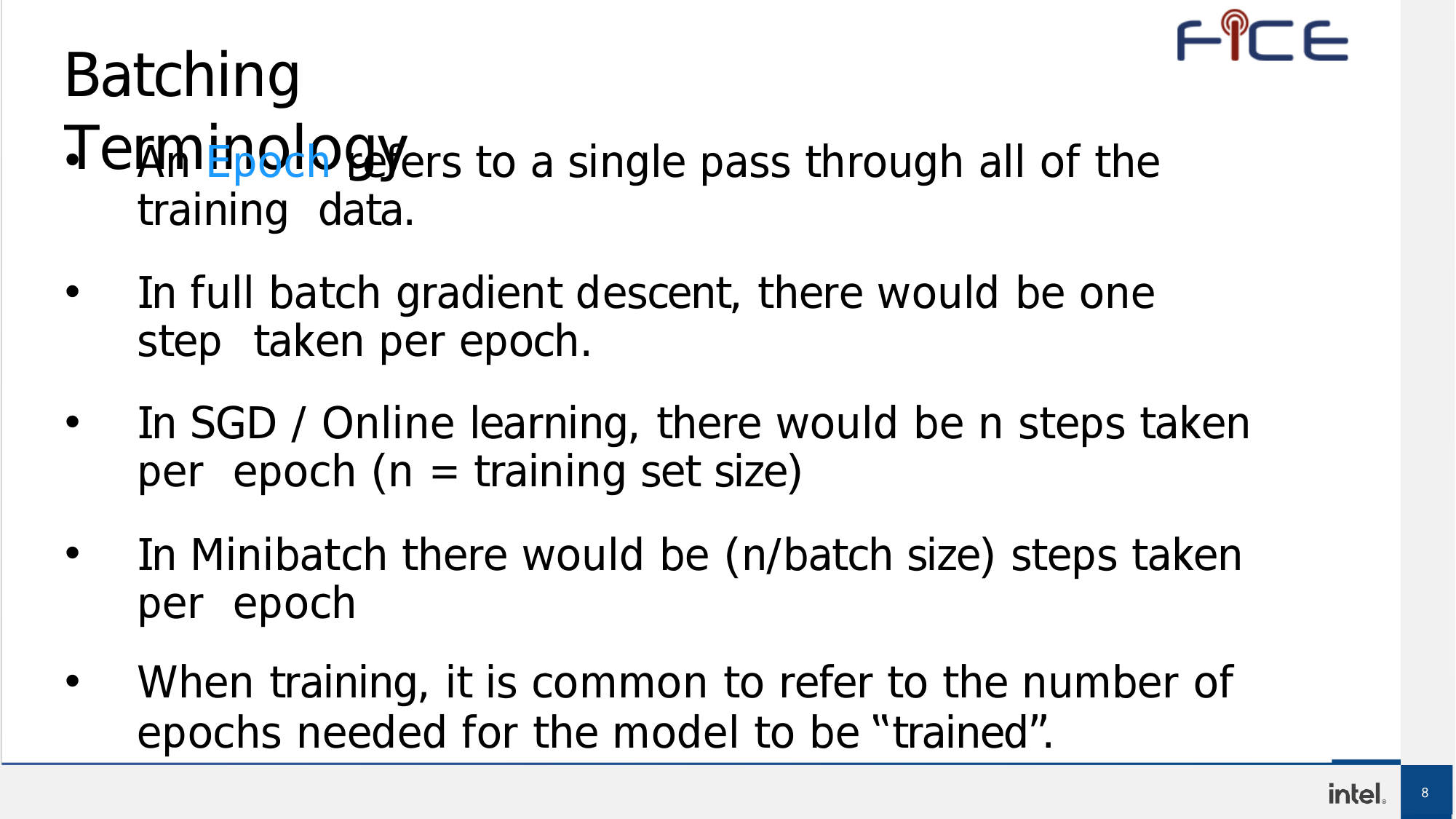

# Batching Terminology
An Epoch refers to a single pass through all of the training  data.
In full batch gradient descent, there would be one step  taken per epoch.
In SGD / Online learning, there would be n steps taken per  epoch (n = training set size)
In Minibatch there would be (n/batch size) steps taken per  epoch
When training, it is common to refer to the number of
epochs needed for the model to be “trained”.
8